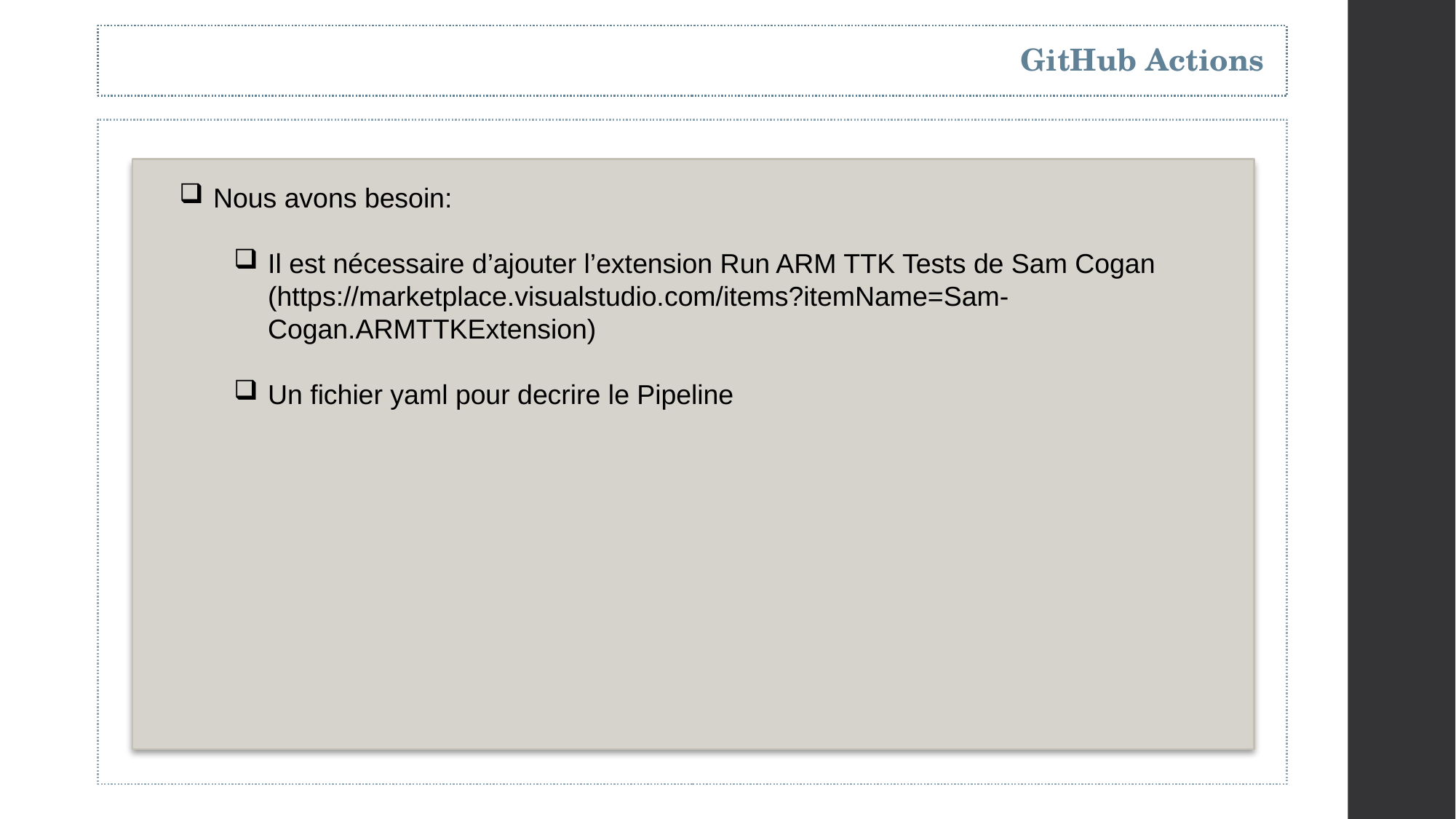

GitHub Actions

Nous avons besoin:

Il est nécessaire d’ajouter l’extension Run ARM TTK Tests de Sam Cogan (https://marketplace.visualstudio.com/items?itemName=Sam-Cogan.ARMTTKExtension)

Un fichier yaml pour decrire le Pipeline